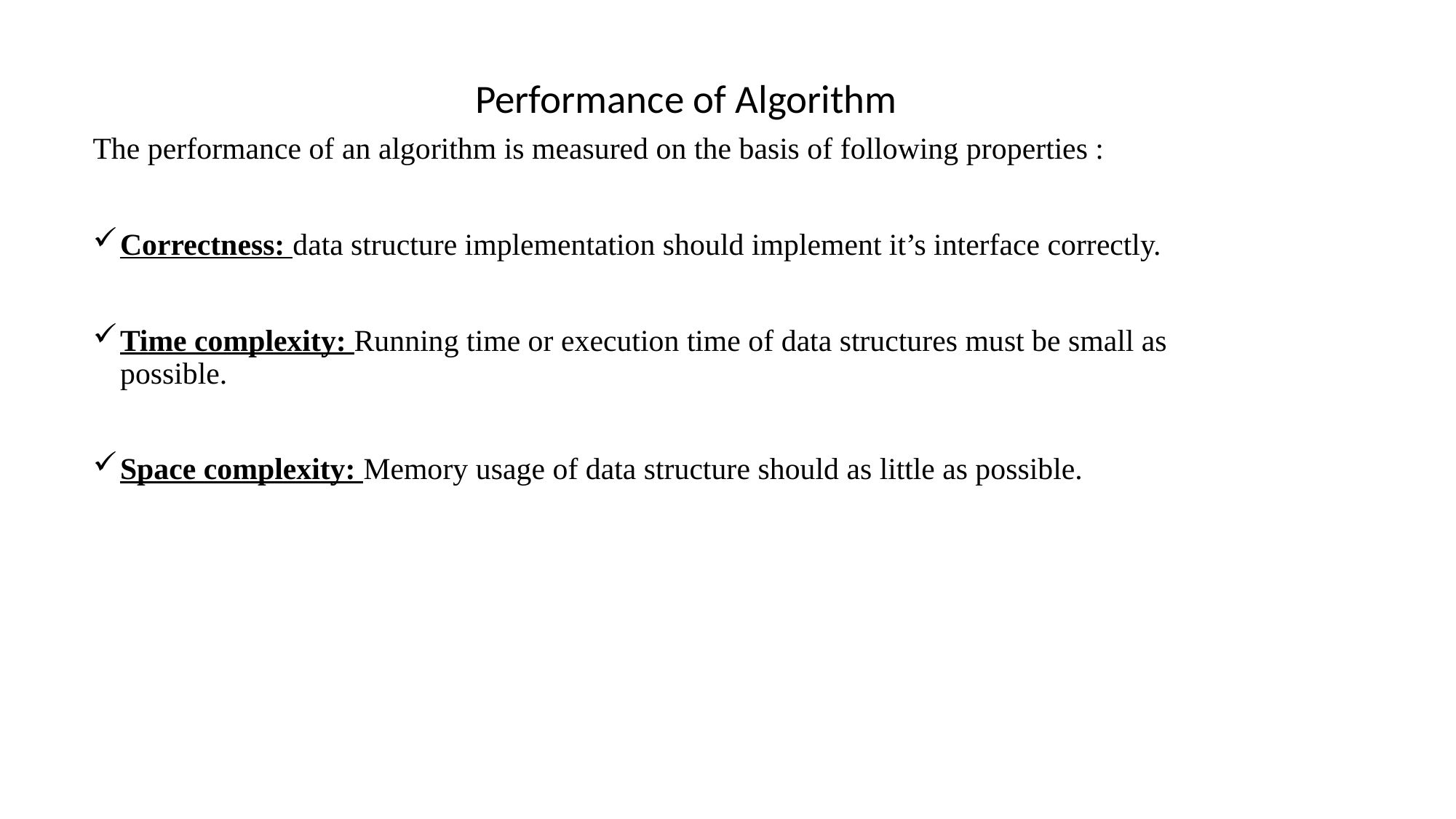

# Performance of Algorithm
The performance of an algorithm is measured on the basis of following properties :

Correctness: data structure implementation should implement it’s interface correctly.

Time complexity: Running time or execution time of data structures must be small as possible.

Space complexity: Memory usage of data structure should as little as possible.